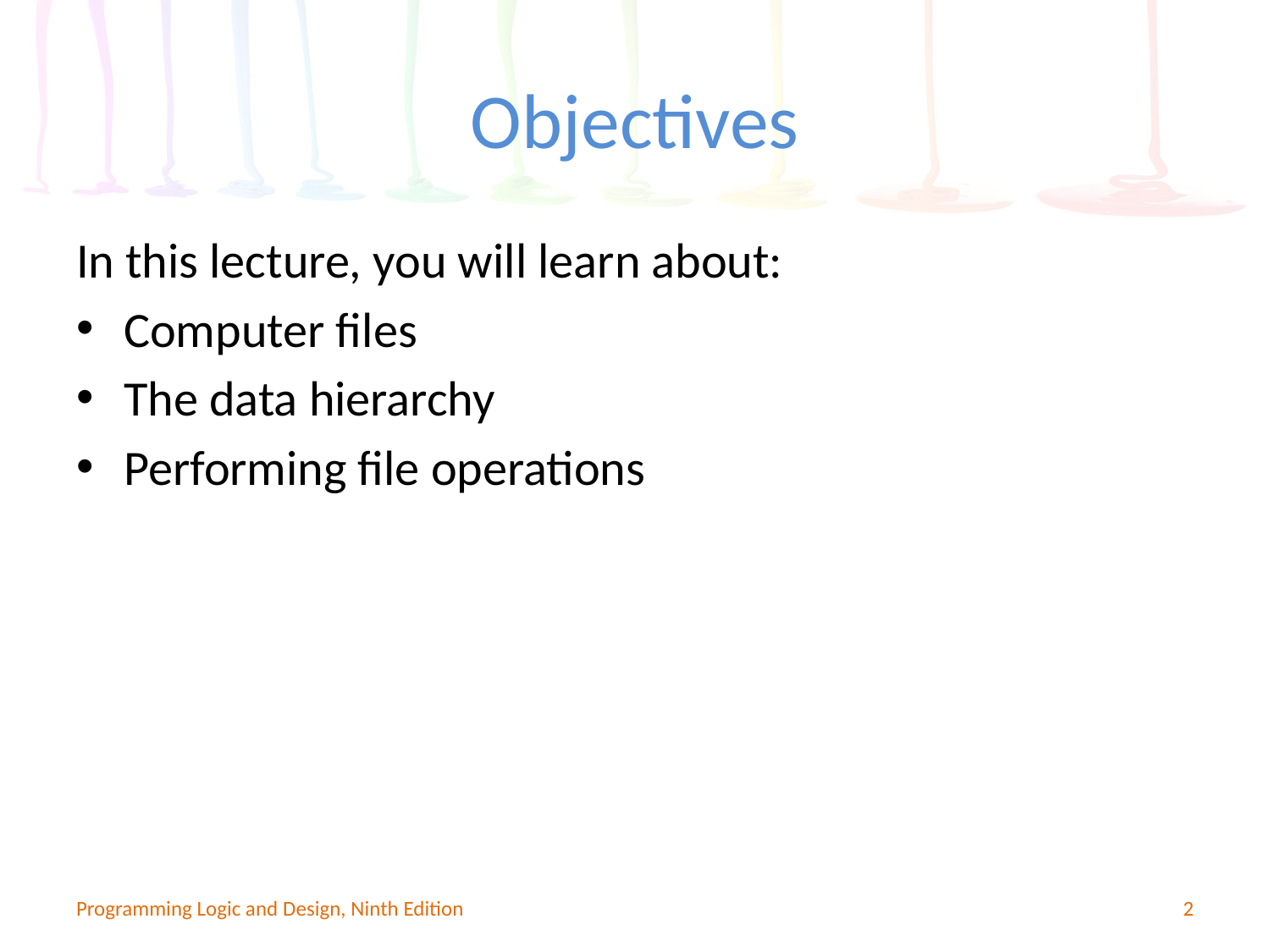

# Objectives
In this lecture, you will learn about:
Computer files
The data hierarchy
Performing file operations
Programming Logic and Design, Ninth Edition
2